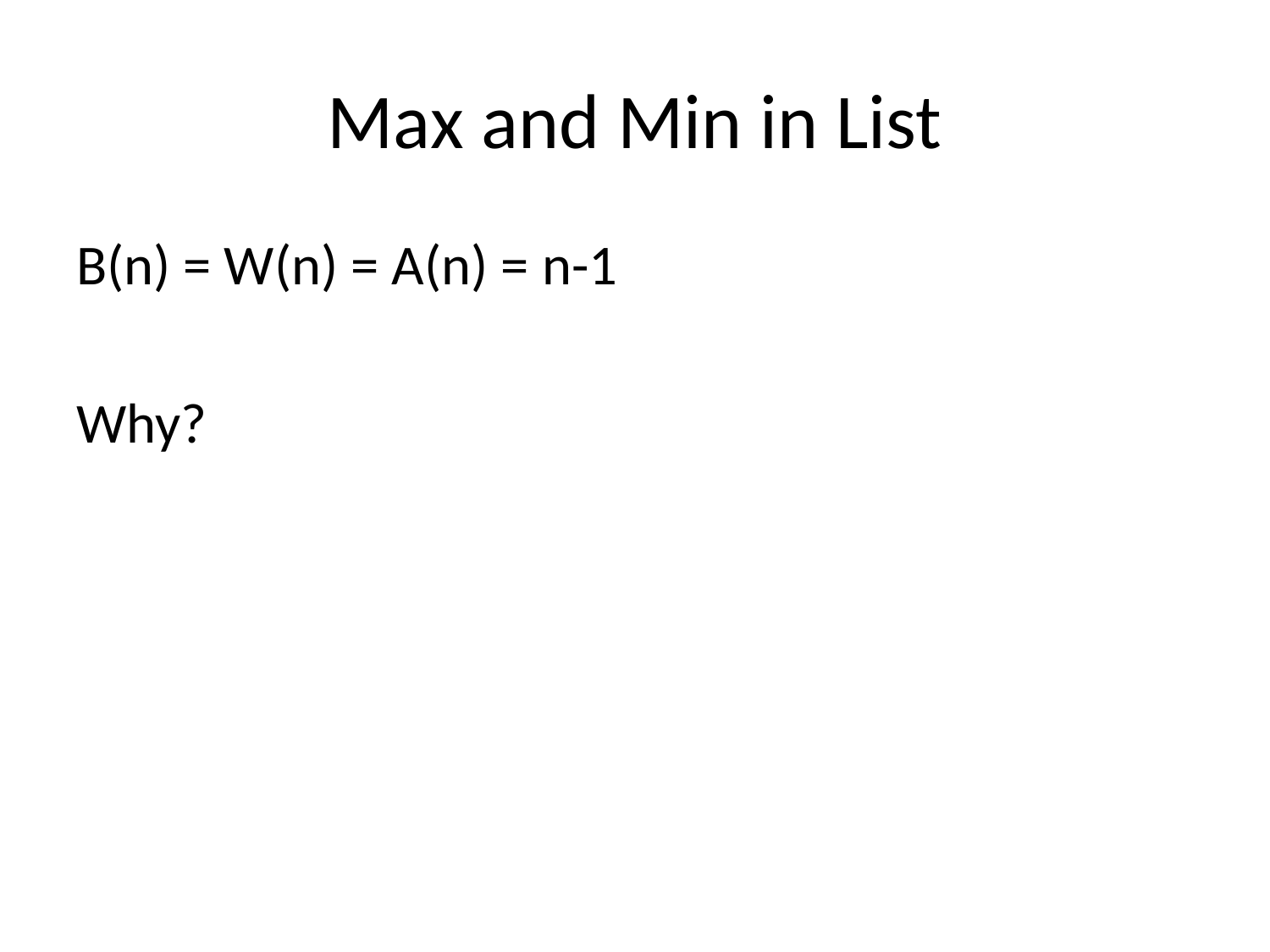

# Max and Min in List
B(n) = W(n) = A(n) = n-1

Why?